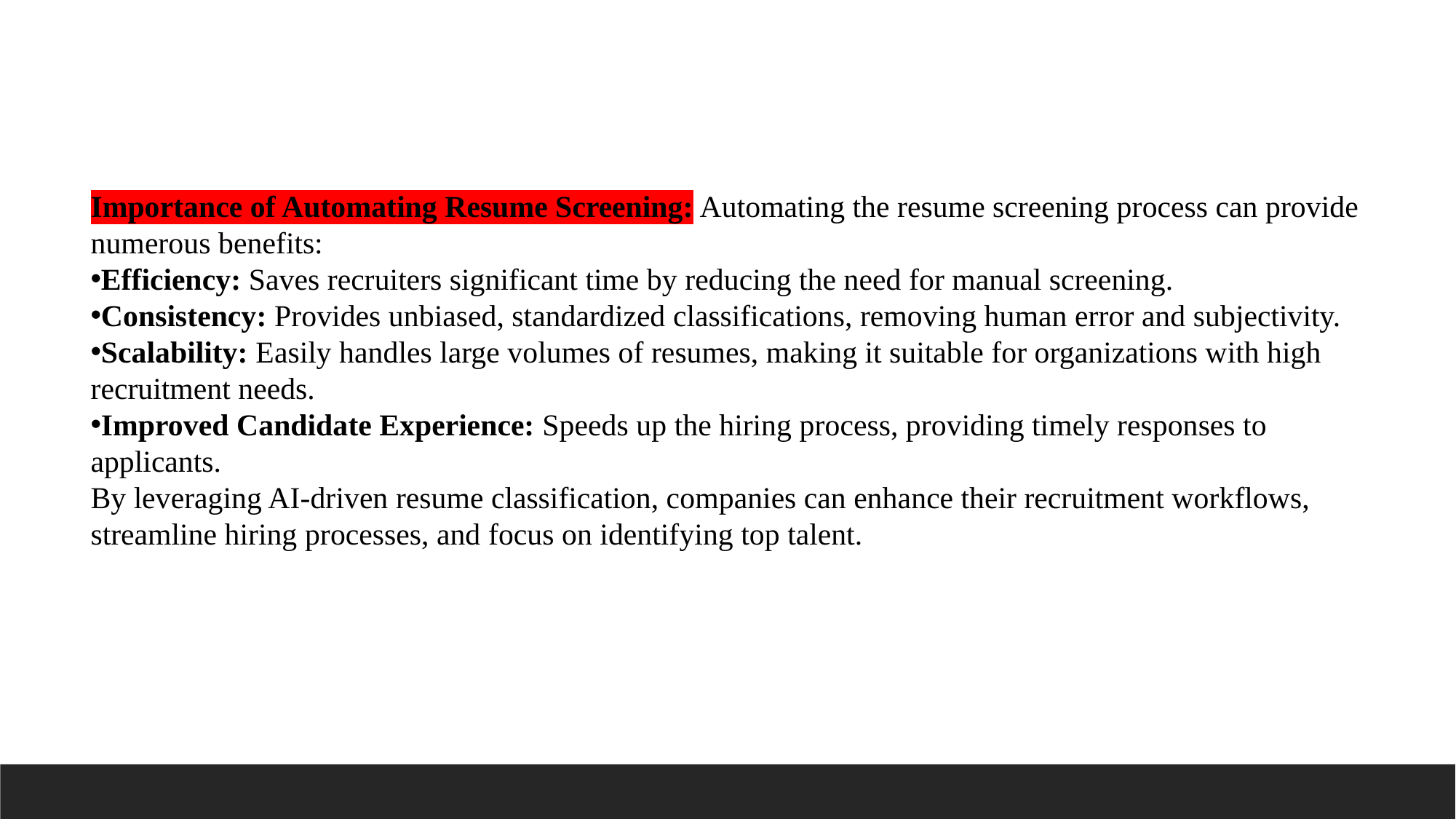

Importance of Automating Resume Screening: Automating the resume screening process can provide numerous benefits:
Efficiency: Saves recruiters significant time by reducing the need for manual screening.
Consistency: Provides unbiased, standardized classifications, removing human error and subjectivity.
Scalability: Easily handles large volumes of resumes, making it suitable for organizations with high recruitment needs.
Improved Candidate Experience: Speeds up the hiring process, providing timely responses to applicants.
By leveraging AI-driven resume classification, companies can enhance their recruitment workflows, streamline hiring processes, and focus on identifying top talent.